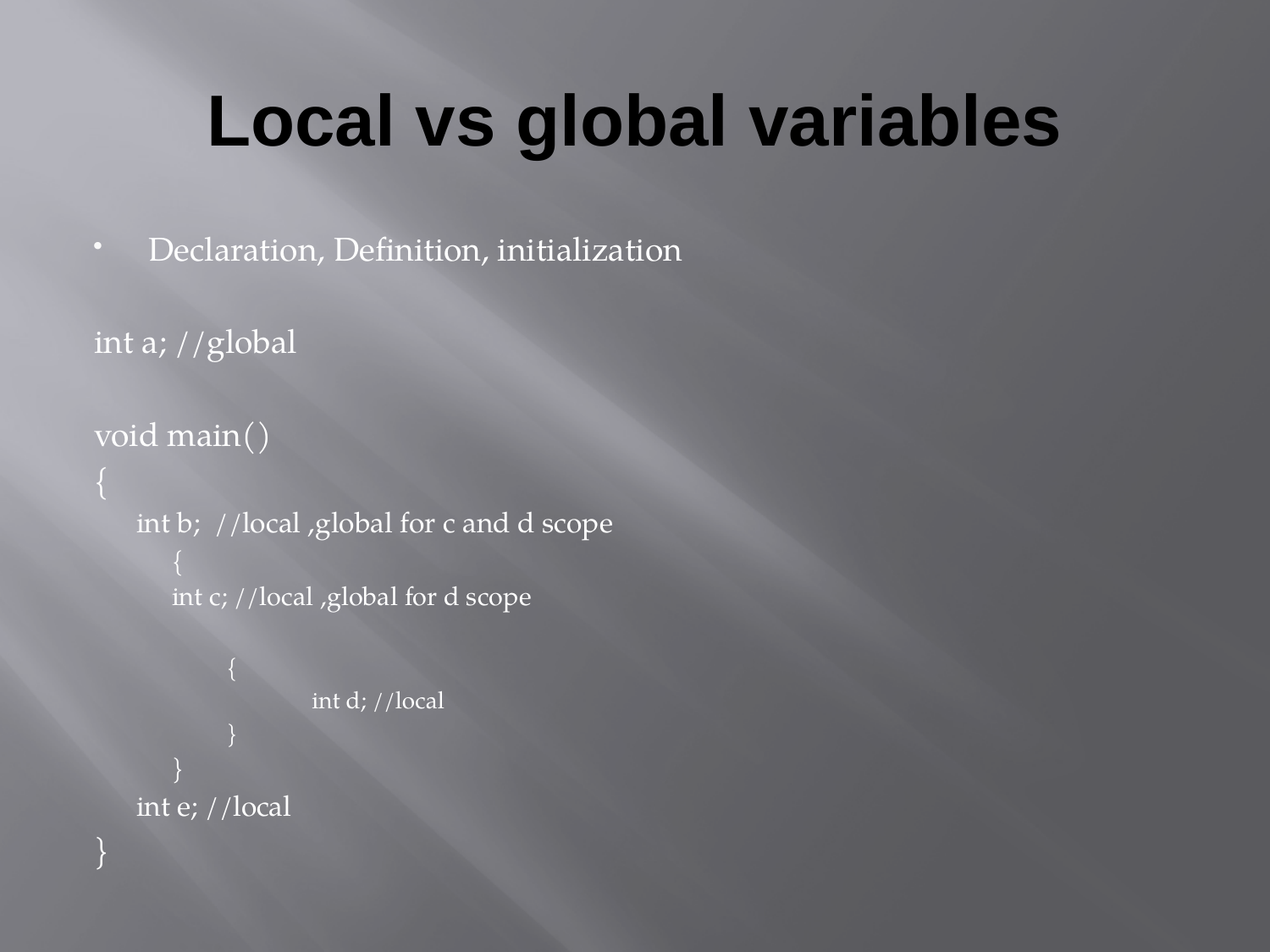

# Local vs global variables
Declaration, Definition, initialization

int a; //global

void main()
{
int b;  //local ,global for c and d scope
{
	int c; //local ,global for d scope

{
	int d; //local
}
}
int e; //local
}